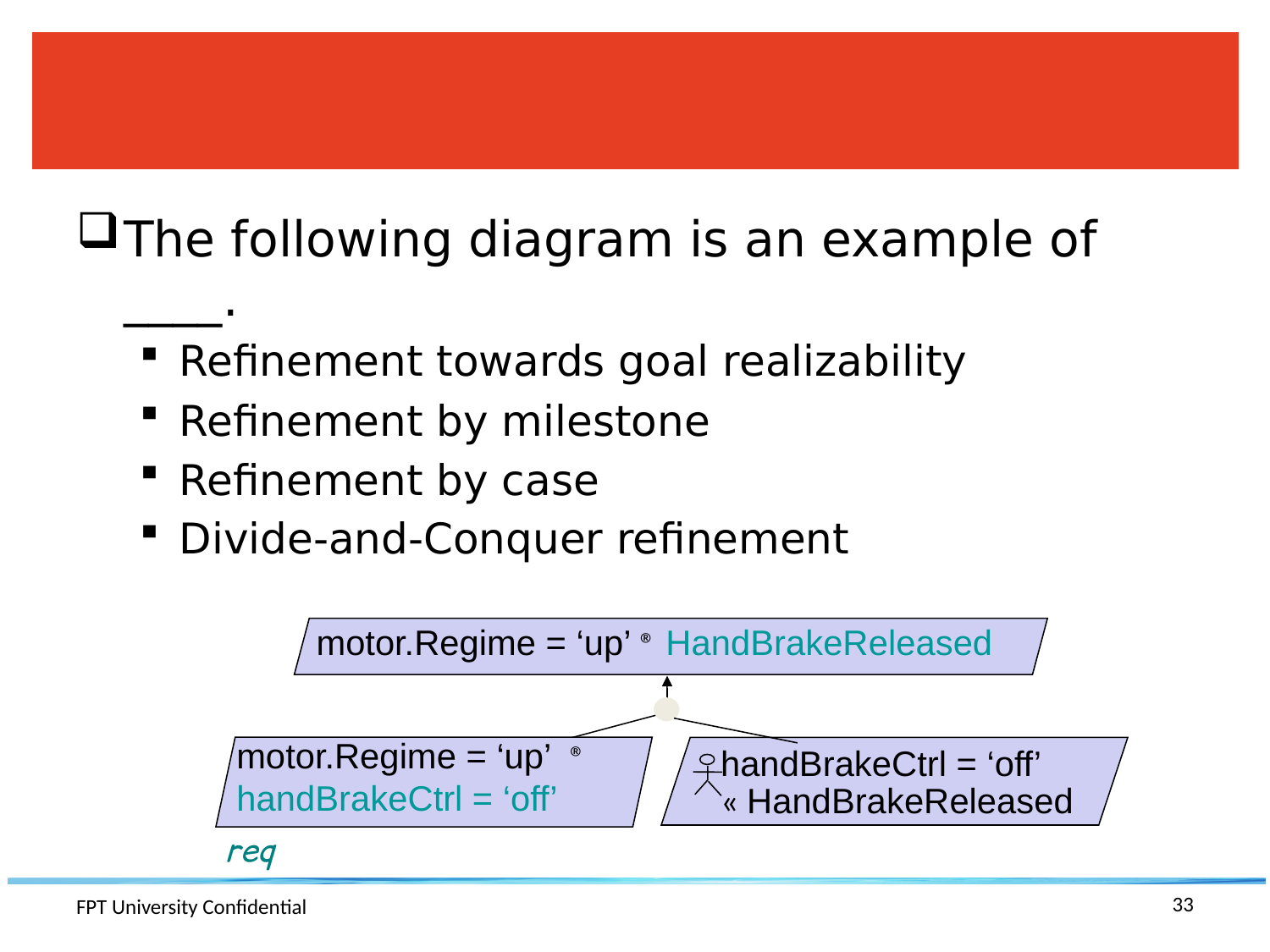

#
The following diagram is an example of ____.
Refinement towards goal realizability
Refinement by milestone
Refinement by case
Divide-and-Conquer refinement

motor.Regime = ‘up’ ® HandBrakeReleased

motor.Regime = ‘up’  ®
handBrakeCtrl = ‘off’

handBrakeCtrl = ‘off’
« HandBrakeReleased

req